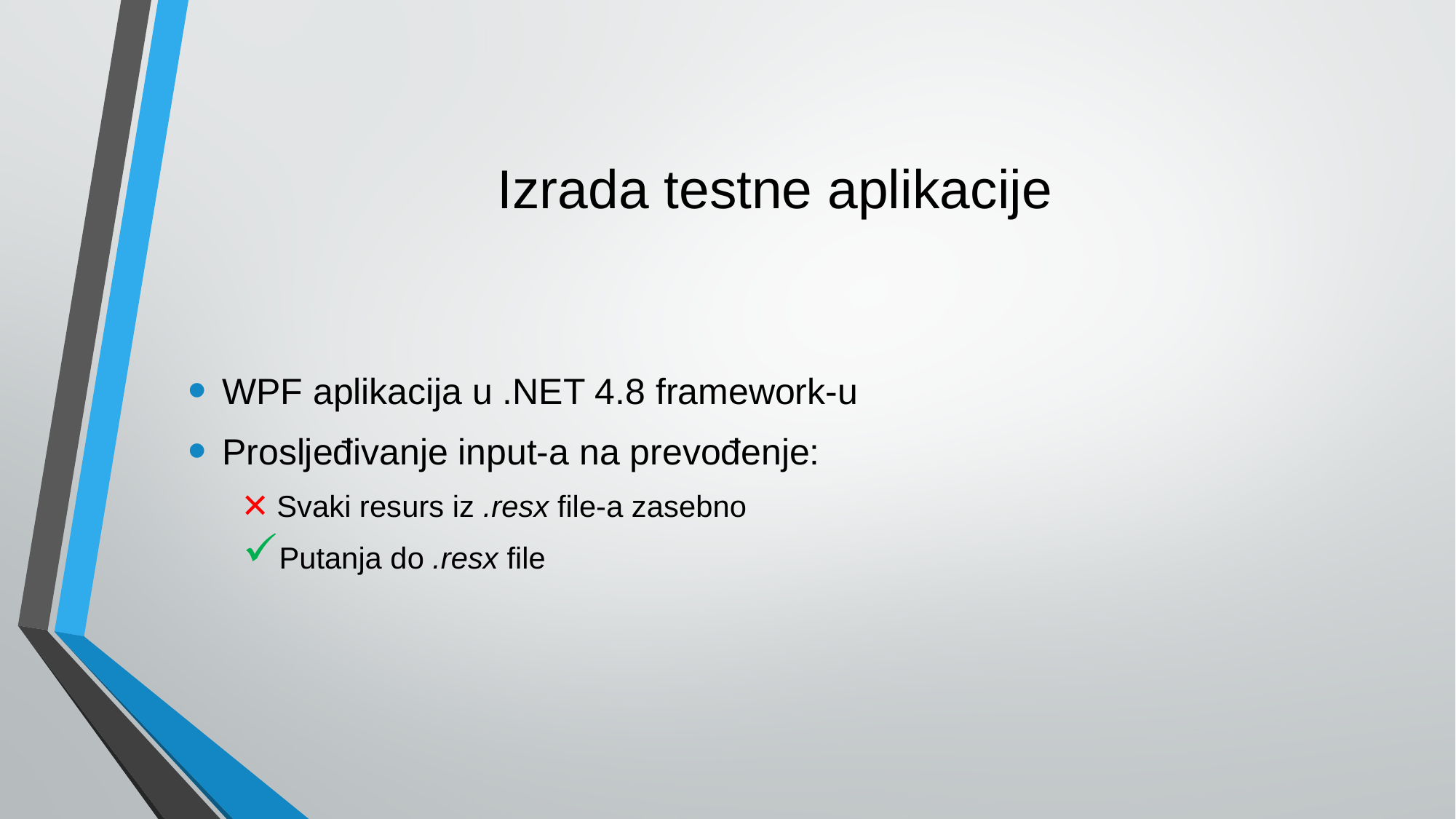

# Izrada testne aplikacije
WPF aplikacija u .NET 4.8 framework-u
Prosljeđivanje input-a na prevođenje:
Svaki resurs iz .resx file-a zasebno
Putanja do .resx file